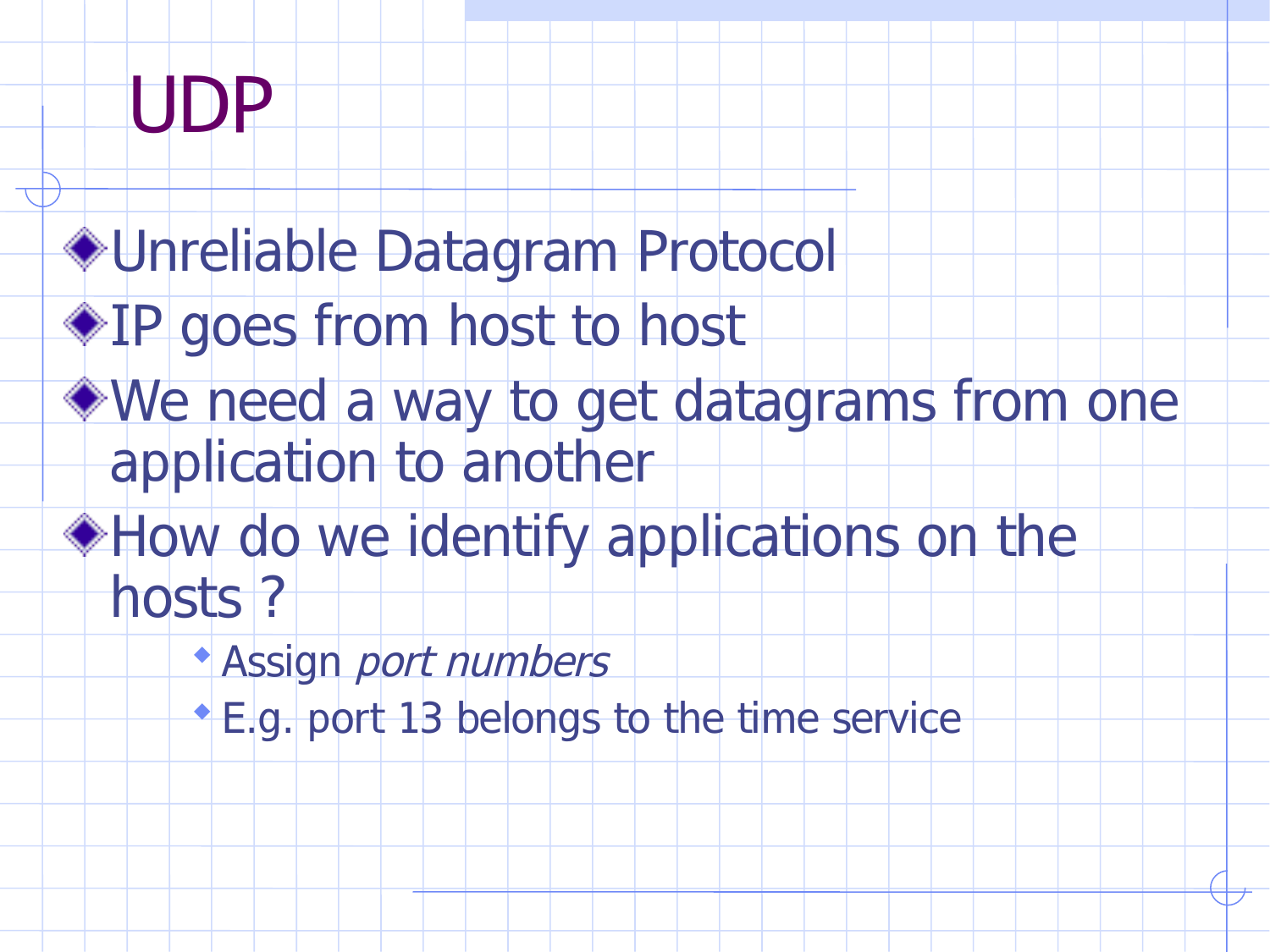

# UDP
Unreliable Datagram Protocol
IP goes from host to host
We need a way to get datagrams from one application to another
How do we identify applications on the hosts ?
Assign port numbers
E.g. port 13 belongs to the time service